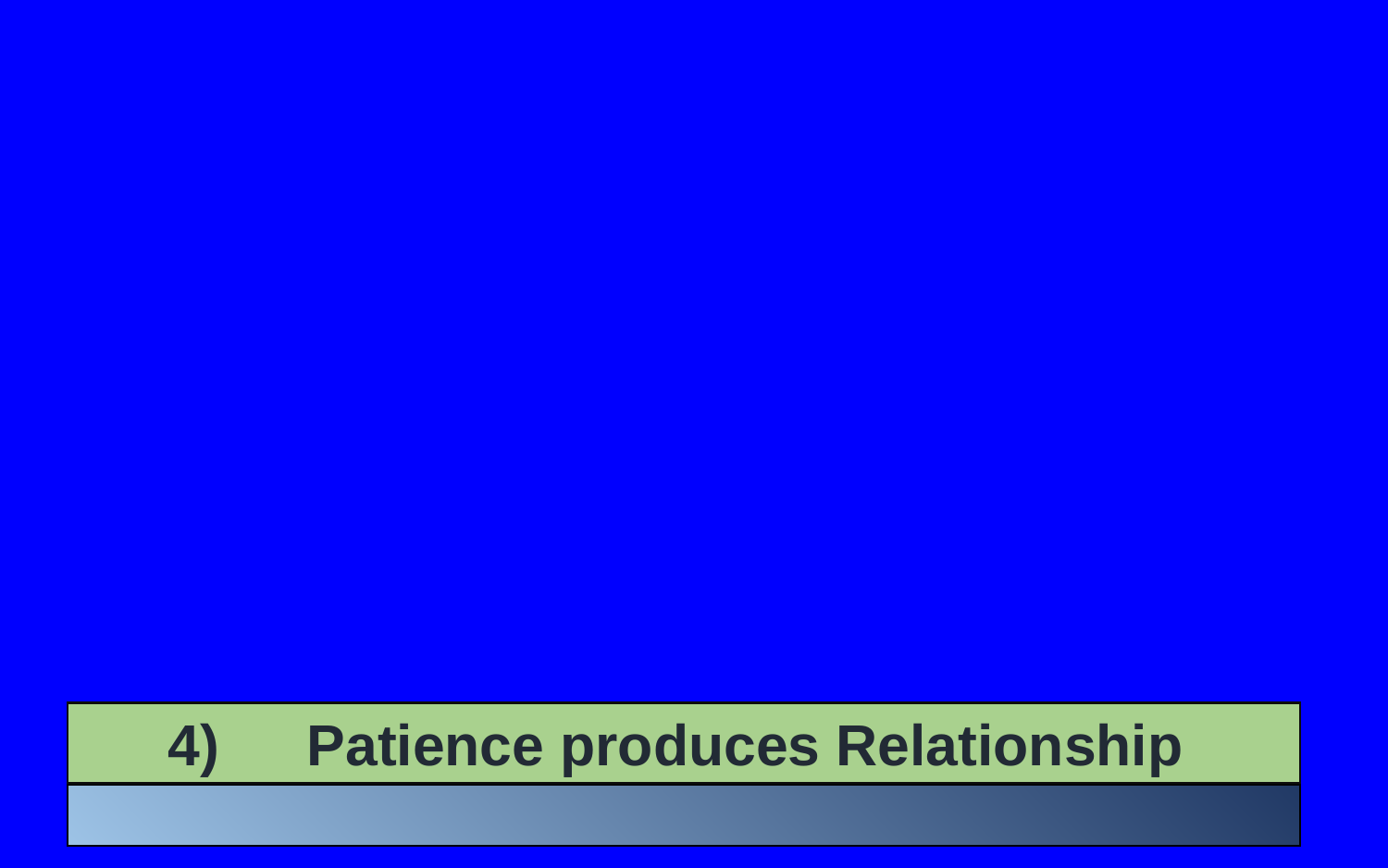

4)	Patience produces Relationship
ALL THINGS THAT PERTAIN TO LIFE AND GODLINESS